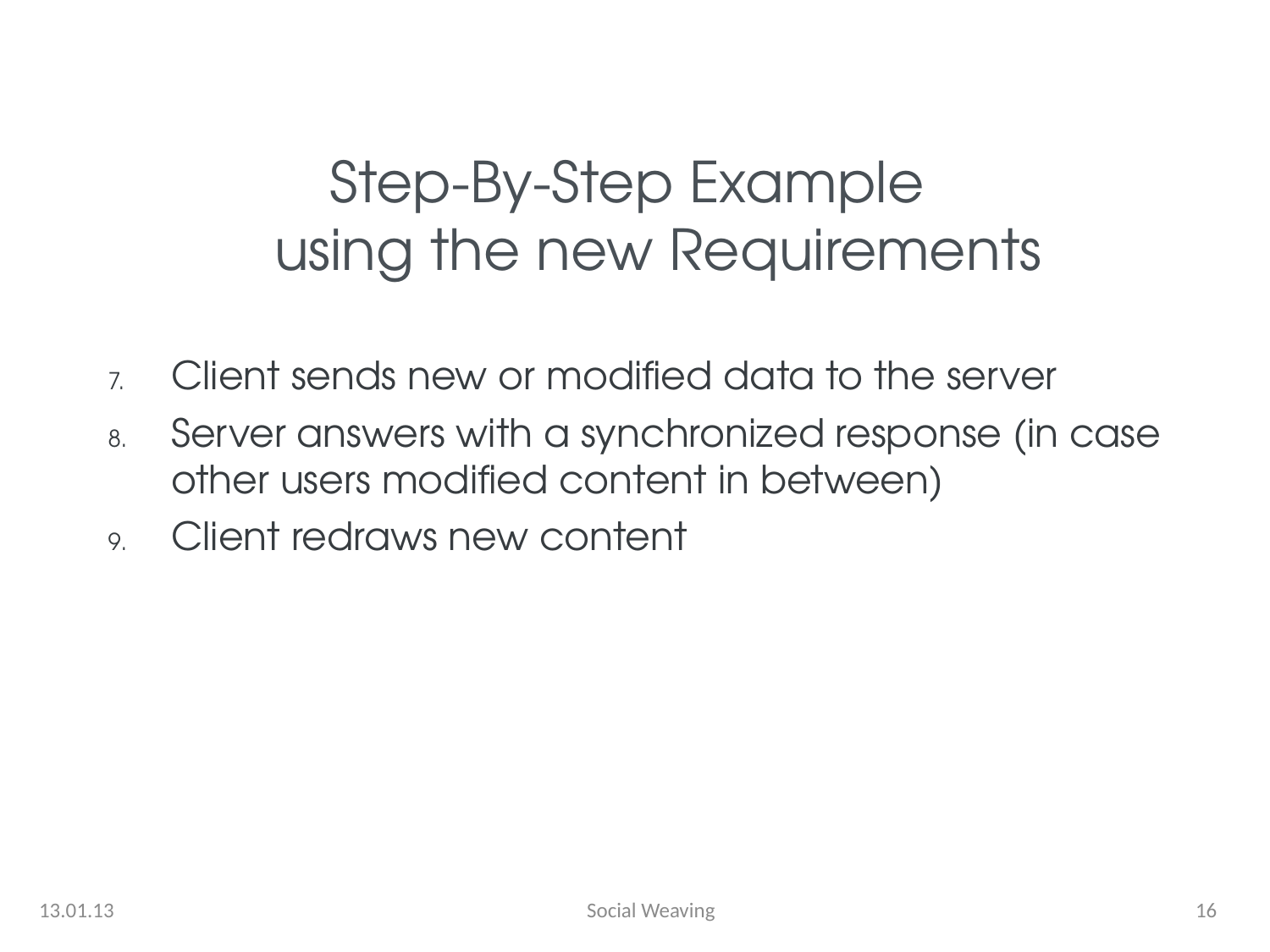

# Step-By-Step Example using the new Requirements
Client sends new or modified data to the server
Server answers with a synchronized response (in case other users modified content in between)
Client redraws new content

13.01.13
Social Weaving
16